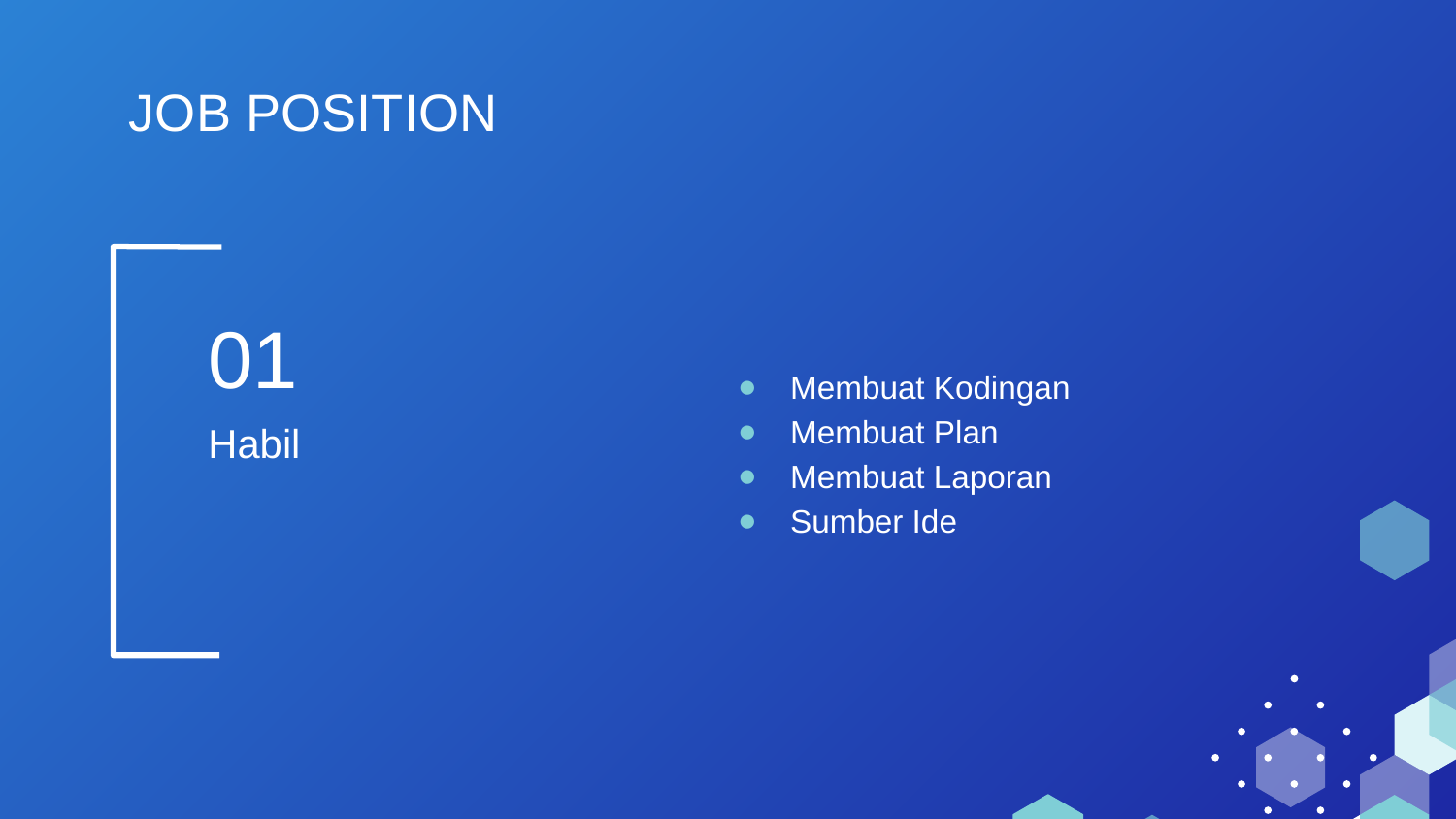

# JOB POSITION

01
Membuat Kodingan
Membuat Plan
Membuat Laporan
Sumber Ide
Habil